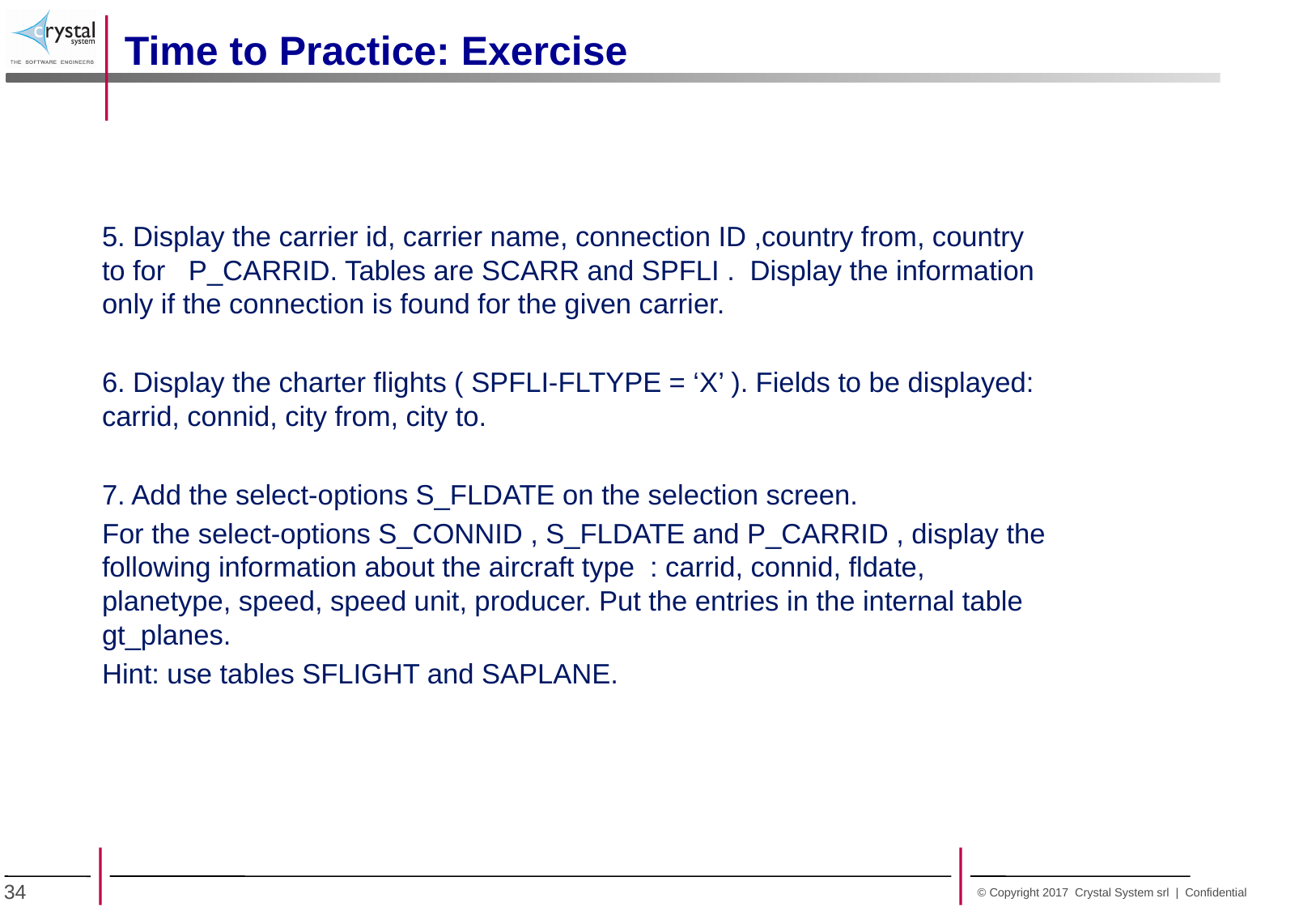

Time to Practice: Exercise
5. Display the carrier id, carrier name, connection ID ,country from, country to for   P_CARRID. Tables are SCARR and SPFLI .  Display the information only if the connection is found for the given carrier.

6. Display the charter flights ( SPFLI-FLTYPE = ‘X’ ). Fields to be displayed: carrid, connid, city from, city to.

7. Add the select-options S_FLDATE on the selection screen.
For the select-options S_CONNID , S_FLDATE and P_CARRID , display the following information about the aircraft type  : carrid, connid, fldate, planetype, speed, speed unit, producer. Put the entries in the internal table gt_planes.
Hint: use tables SFLIGHT and SAPLANE.